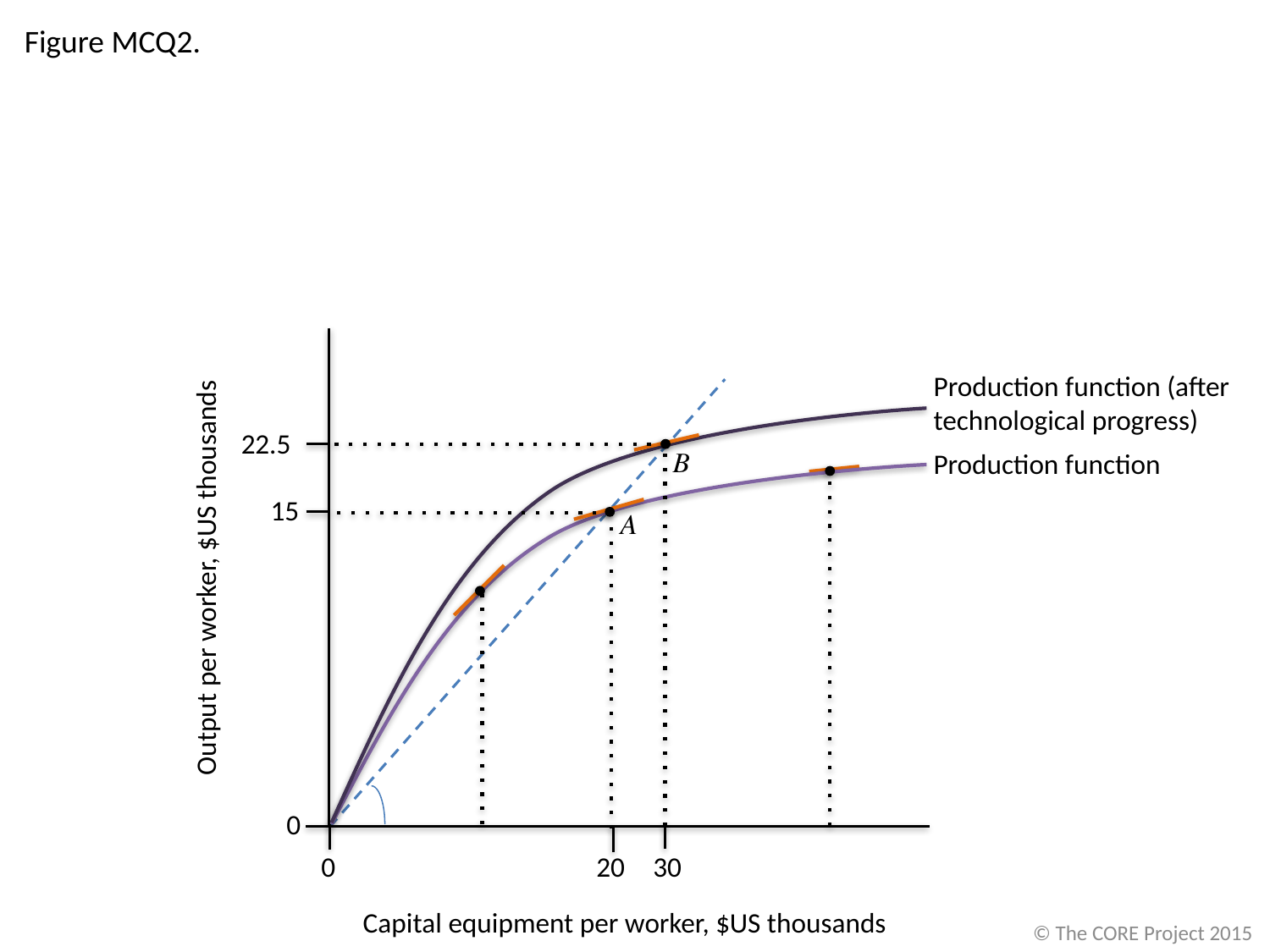

Figure MCQ2.
Production function (after technological progress)

22.5
30
B

Production function

15
A

20
Output per worker, $US thousands

0
0
Capital equipment per worker, $US thousands
© The CORE Project 2015